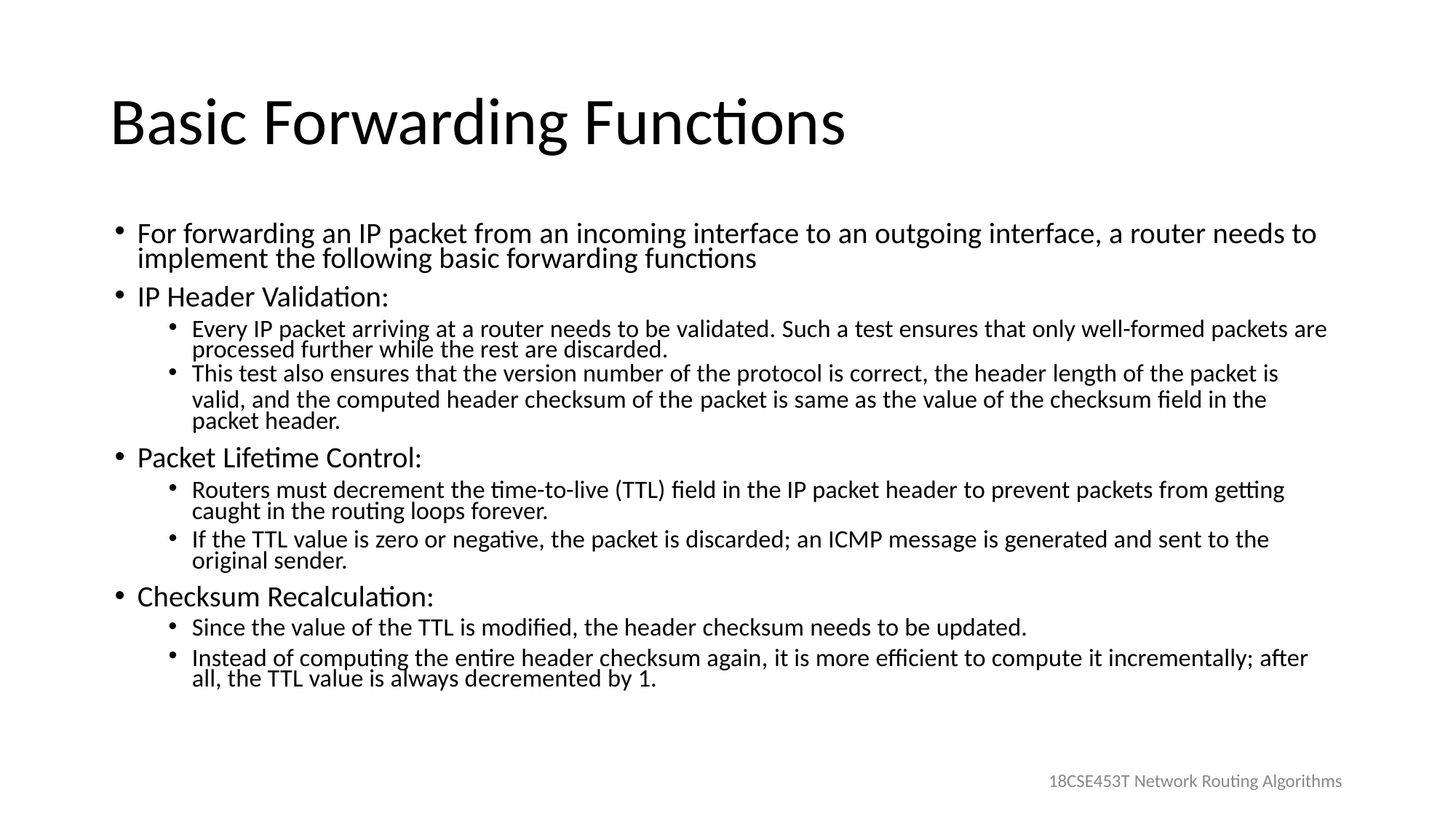

# Basic Forwarding Functions
For forwarding an IP packet from an incoming interface to an outgoing interface, a router needs to  implement the following basic forwarding functions
IP Header Validation:
Every IP packet arriving at a router needs to be validated. Such a test ensures that only well-formed packets are  processed further while the rest are discarded.
This test also ensures that the version number of the protocol is correct, the header length of the packet is
valid, and the computed header checksum of the packet is same as the value of the checksum field in the  packet header.
Packet Lifetime Control:
Routers must decrement the time-to-live (TTL) field in the IP packet header to prevent packets from getting  caught in the routing loops forever.
If the TTL value is zero or negative, the packet is discarded; an ICMP message is generated and sent to the  original sender.
Checksum Recalculation:
Since the value of the TTL is modified, the header checksum needs to be updated.
Instead of computing the entire header checksum again, it is more efficient to compute it incrementally; after  all, the TTL value is always decremented by 1.
18CSE453T Network Routing Algorithms